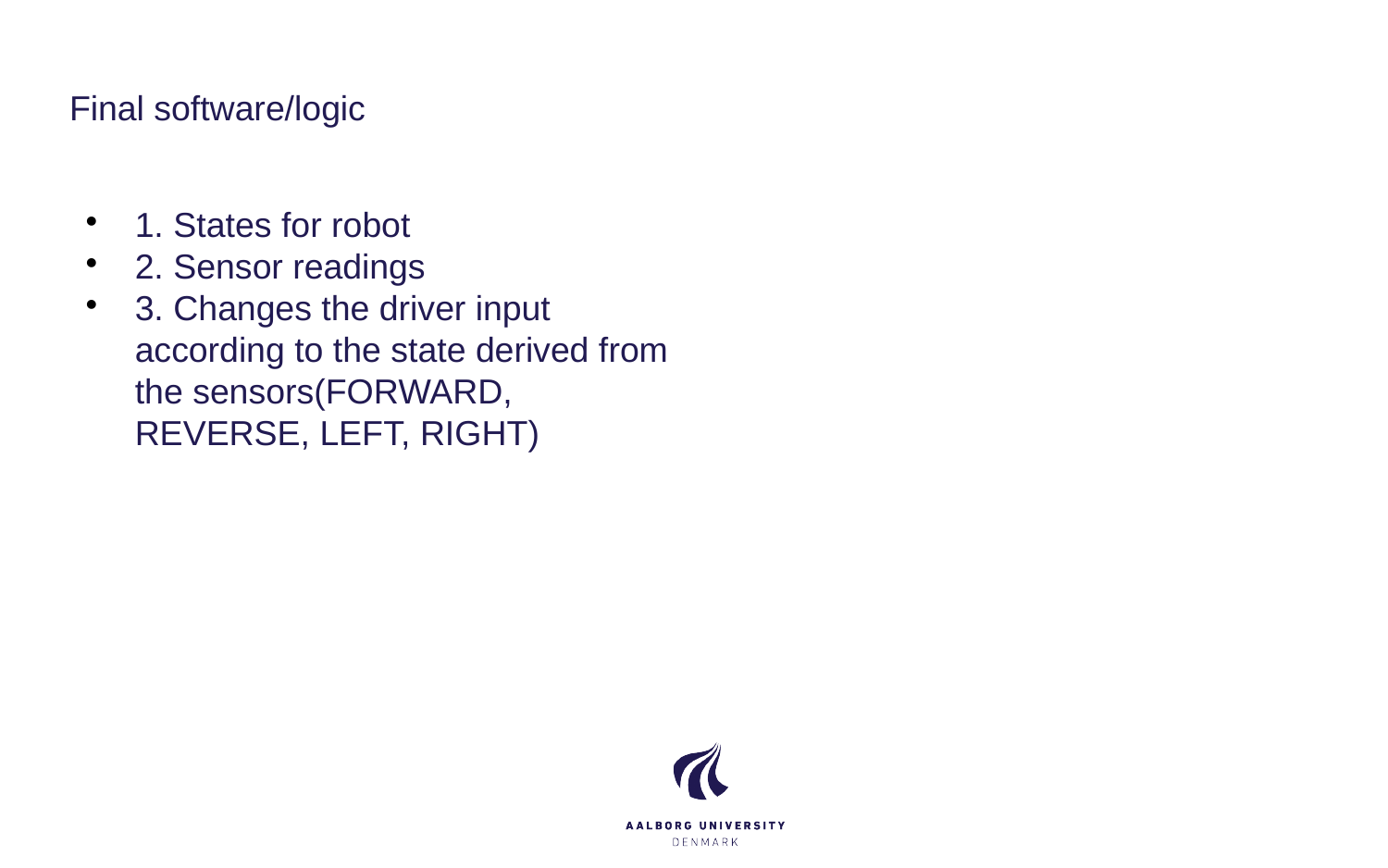

Final software/logic
1. States for robot
2. Sensor readings
3. Changes the driver input according to the state derived from the sensors(FORWARD, REVERSE, LEFT, RIGHT)